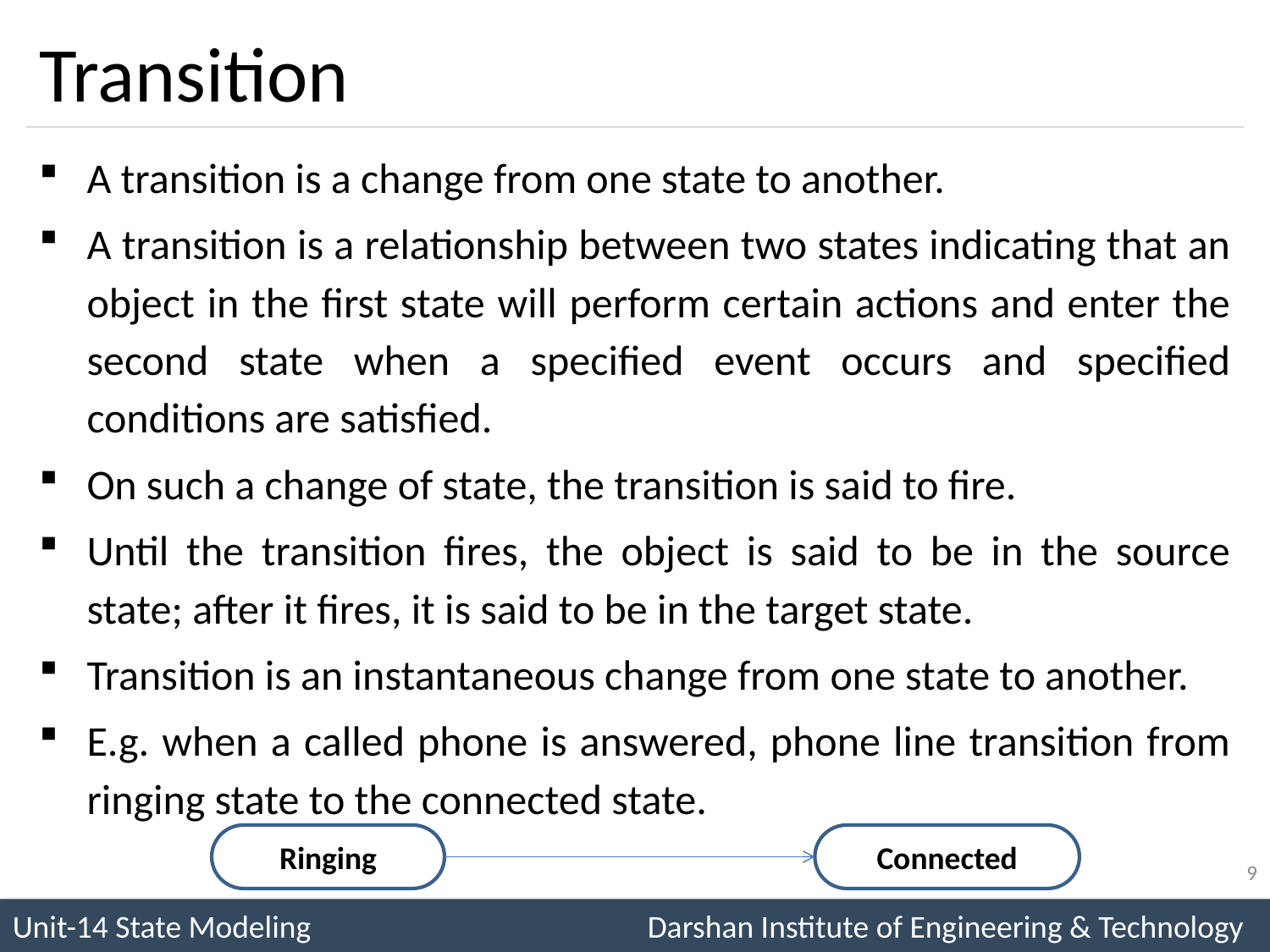

# Transition
A transition is a change from one state to another.
A transition is a relationship between two states indicating that an object in the first state will perform certain actions and enter the second state when a specified event occurs and specified conditions are satisfied.
On such a change of state, the transition is said to fire.
Until the transition fires, the object is said to be in the source state; after it fires, it is said to be in the target state.
Transition is an instantaneous change from one state to another.
E.g. when a called phone is answered, phone line transition from ringing state to the connected state.
Ringing
Connected
9